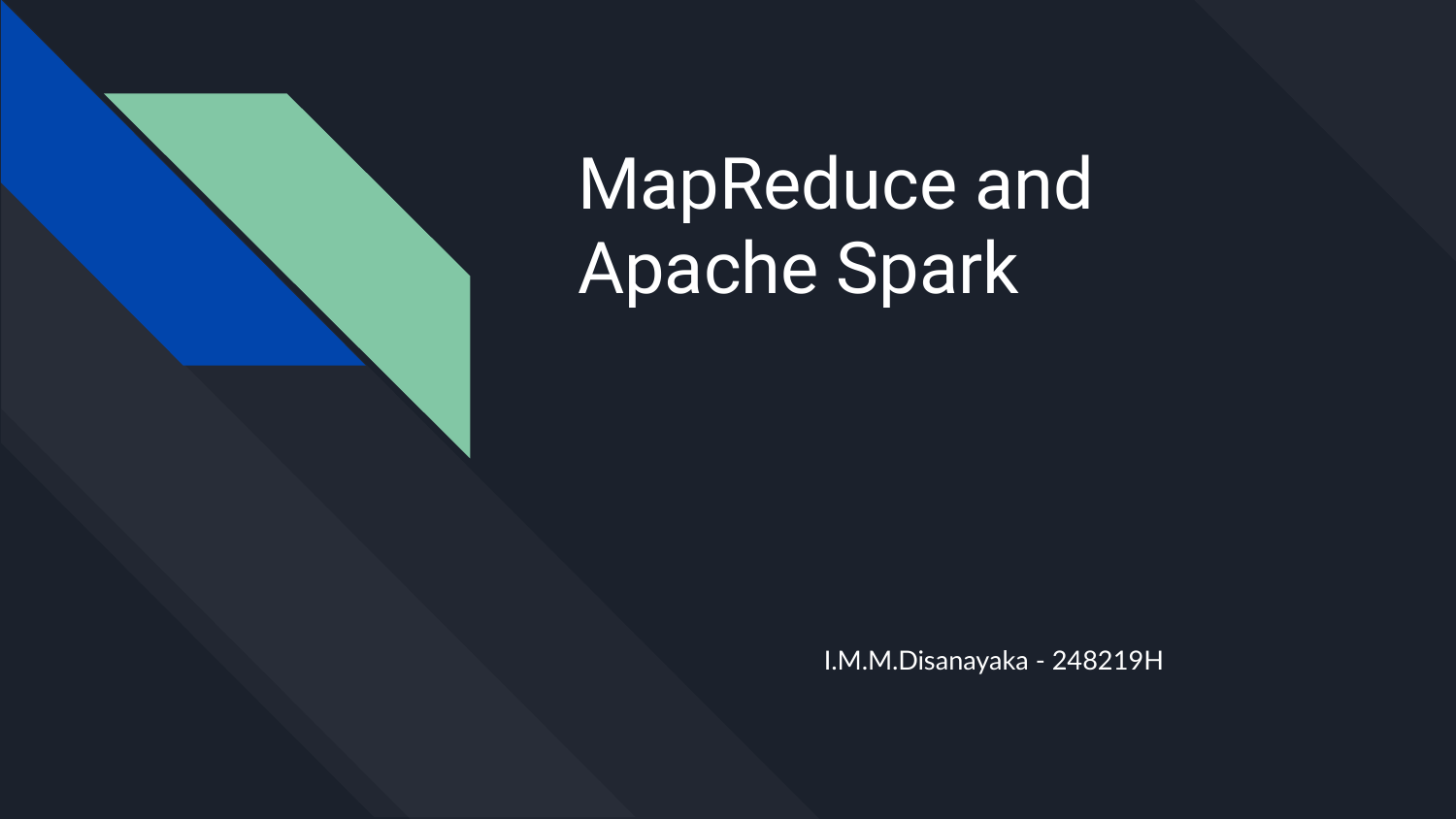

# MapReduce and Apache Spark

I.M.M.Disanayaka - 248219H